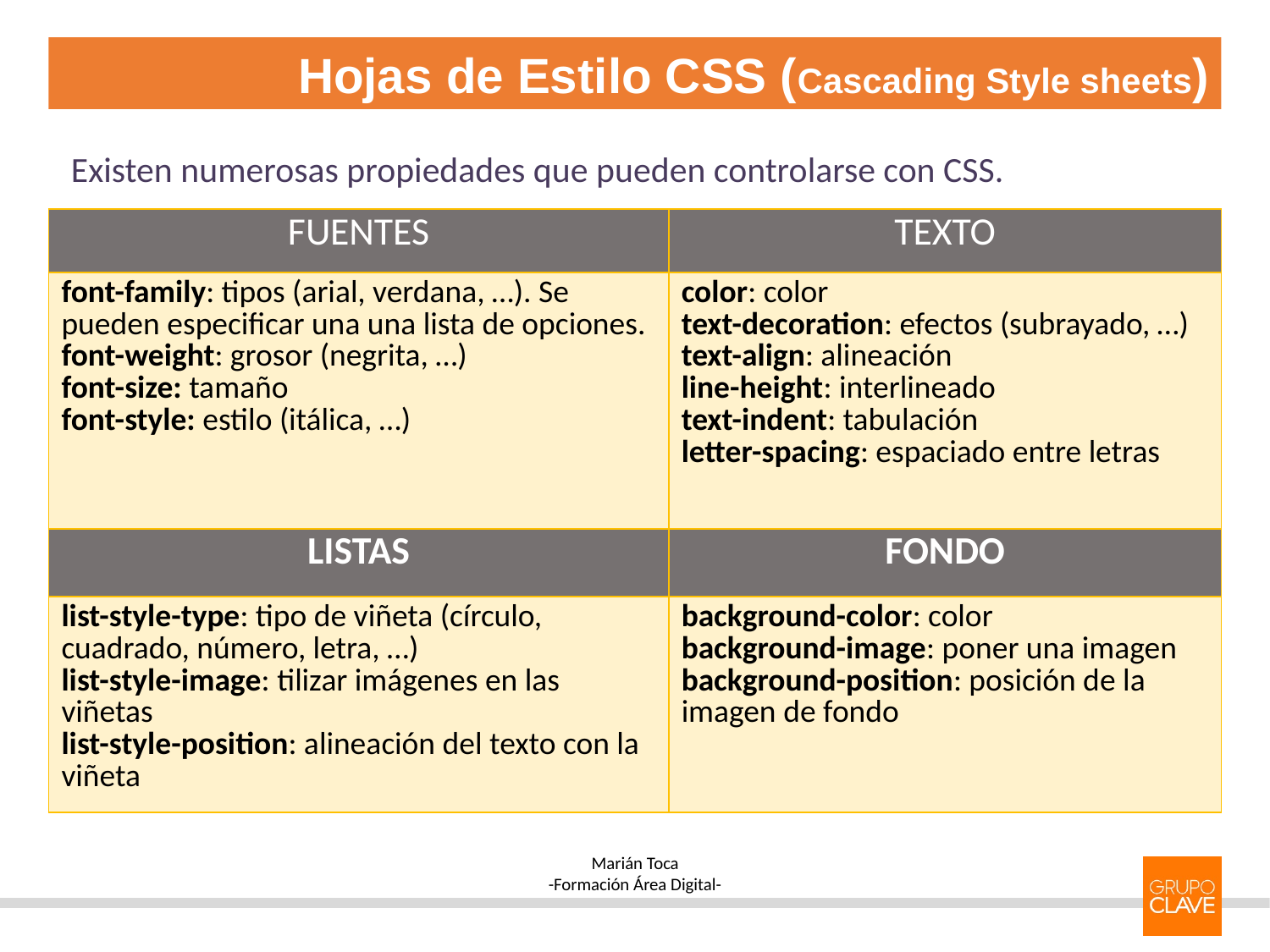

Hojas de Estilo CSS (Cascading Style sheets)
Existen numerosas propiedades que pueden controlarse con CSS.

| FUENTES | TEXTO |
| --- | --- |
| font-family: tipos (arial, verdana, …). Se pueden especificar una una lista de opciones. font-weight: grosor (negrita, …) font-size: tamaño font-style: estilo (itálica, …) | color: color text-decoration: efectos (subrayado, …) text-align: alineación line-height: interlineado text-indent: tabulación letter-spacing: espaciado entre letras |
| LISTAS | FONDO |
| list-style-type: tipo de viñeta (círculo, cuadrado, número, letra, …) list-style-image: tilizar imágenes en las viñetas list-style-position: alineación del texto con la viñeta | background-color: color background-image: poner una imagen background-position: posición de la imagen de fondo |